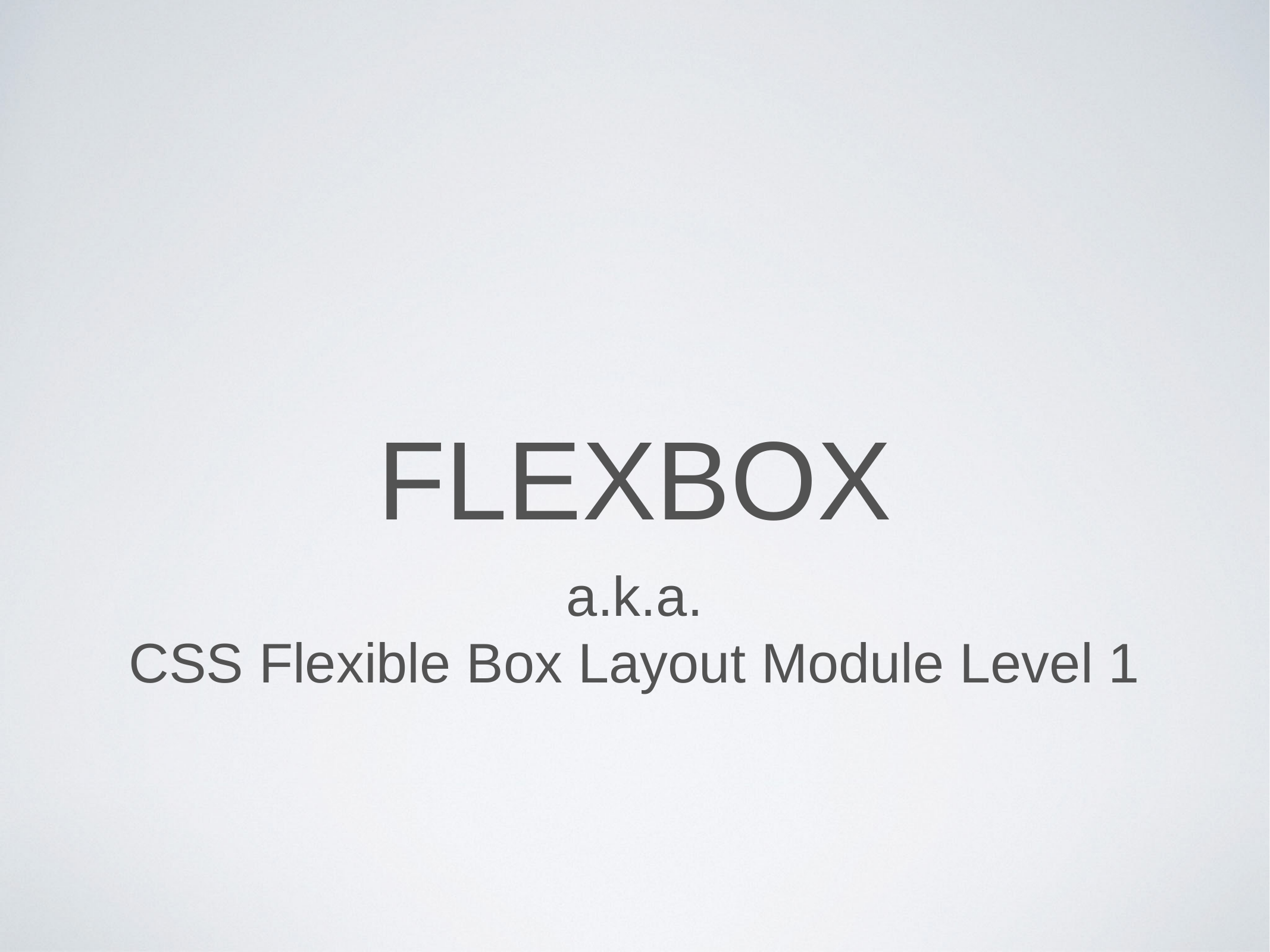

# Flexbox
a.k.a.
CSS Flexible Box Layout Module Level 1